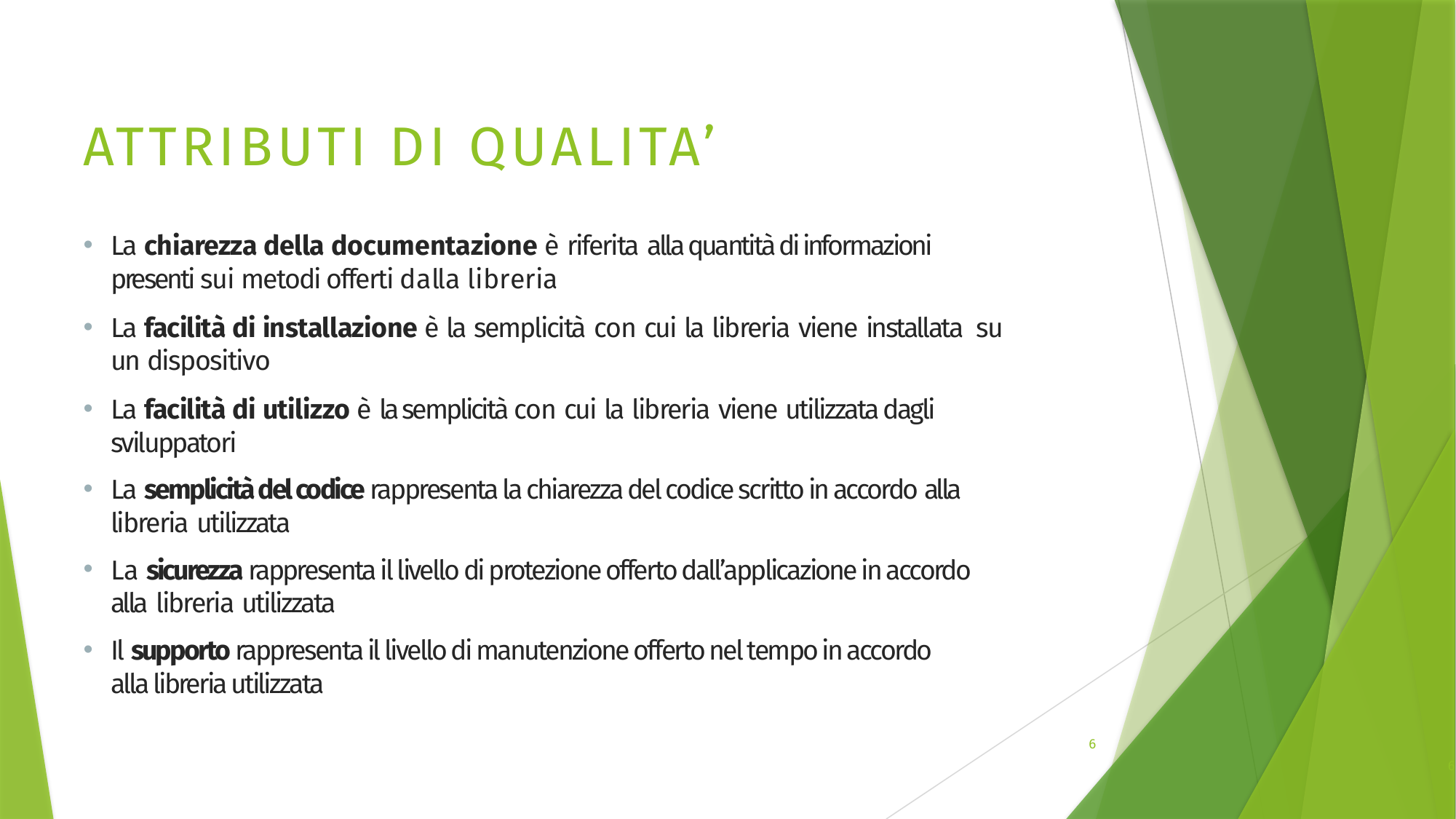

# ATTRIBUTI DI QUALITA’
La chiarezza della documentazione è riferita alla quantità di informazioni presenti sui metodi offerti dalla libreria
La facilità di installazione è la semplicità con cui la libreria viene installata  su un dispositivo
La facilità di utilizzo è la semplicità con cui la libreria viene utilizzata dagli sviluppatori
La semplicità del codice rappresenta la chiarezza del codice scritto in accordo alla libreria utilizzata
La sicurezza rappresenta il livello di protezione offerto dall’applicazione in accordo alla libreria utilizzata
Il supporto rappresenta il livello di manutenzione offerto nel tempo in accordo alla libreria utilizzata
6
6